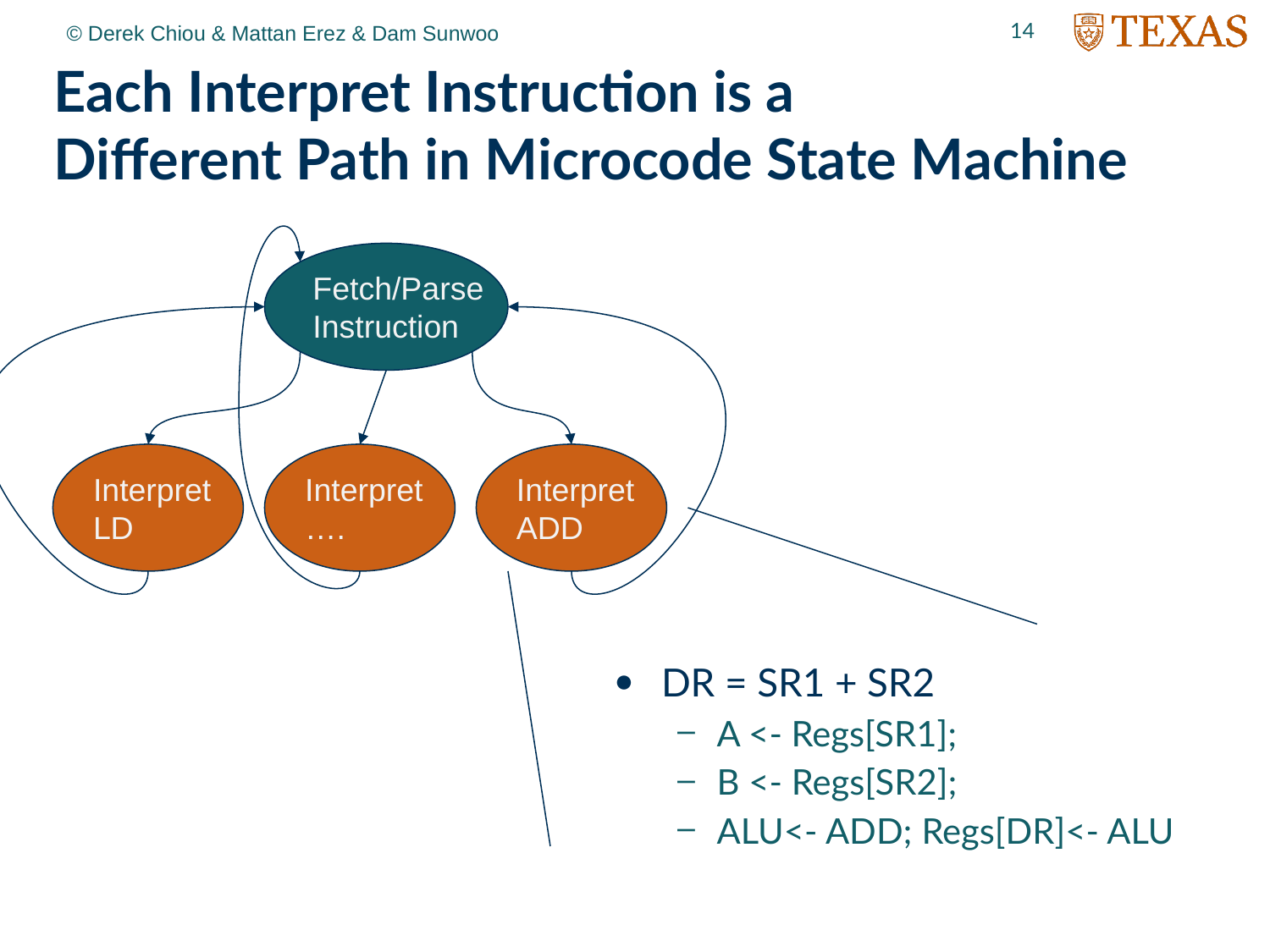

14
© Derek Chiou & Mattan Erez & Dam Sunwoo
# Each Interpret Instruction is a Different Path in Microcode State Machine
Fetch/Parse
Instruction
Interpret
LD
Interpret
….
Interpret
ADD

DR = SR1 + SR2
A <- Regs[SR1];
B <- Regs[SR2];
ALU<- ADD; Regs[DR]<- ALU